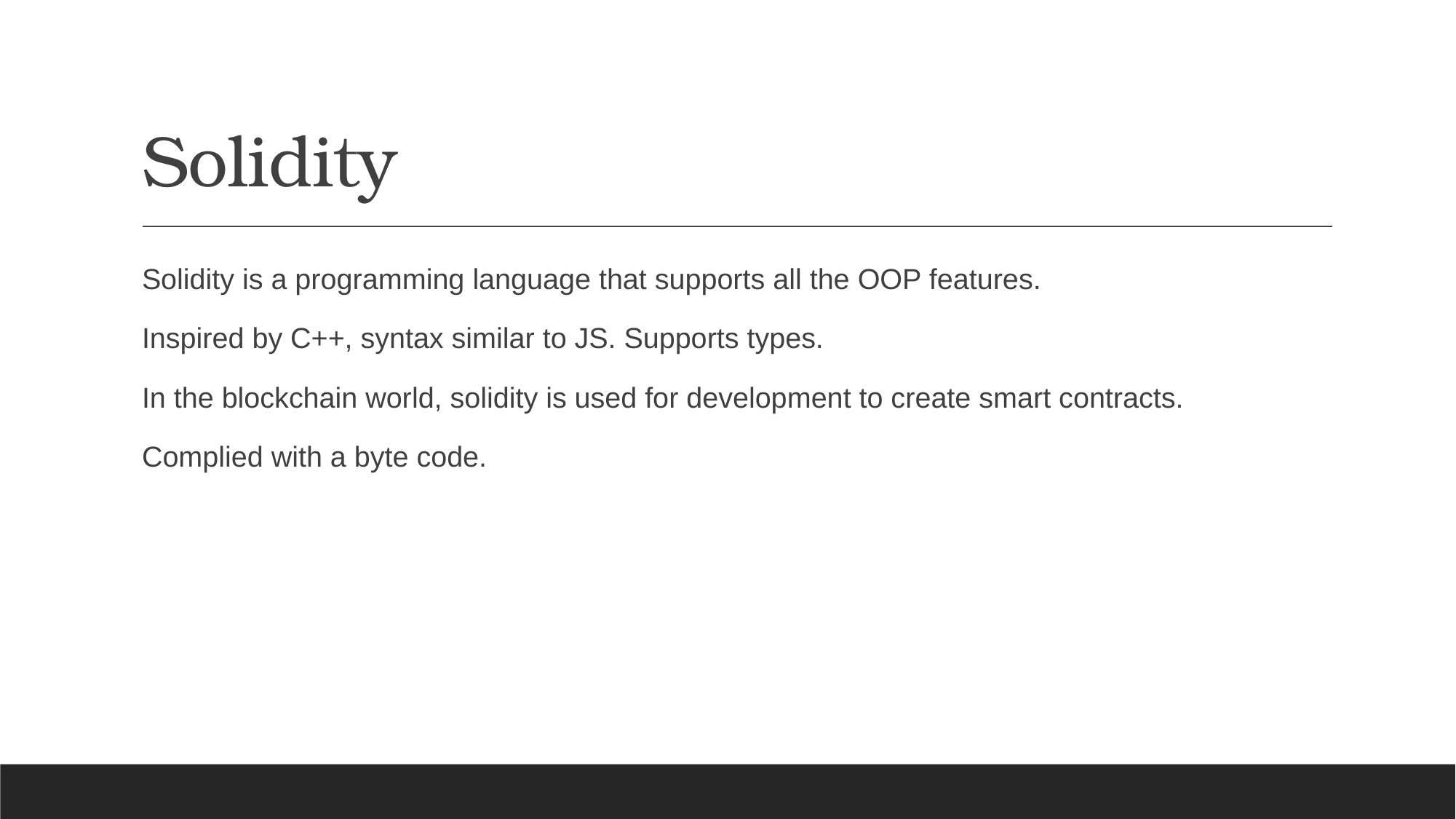

# Solidity
Solidity is a programming language that supports all the OOP features.
Inspired by C++, syntax similar to JS. Supports types.
In the blockchain world, solidity is used for development to create smart contracts.
Complied with a byte code.